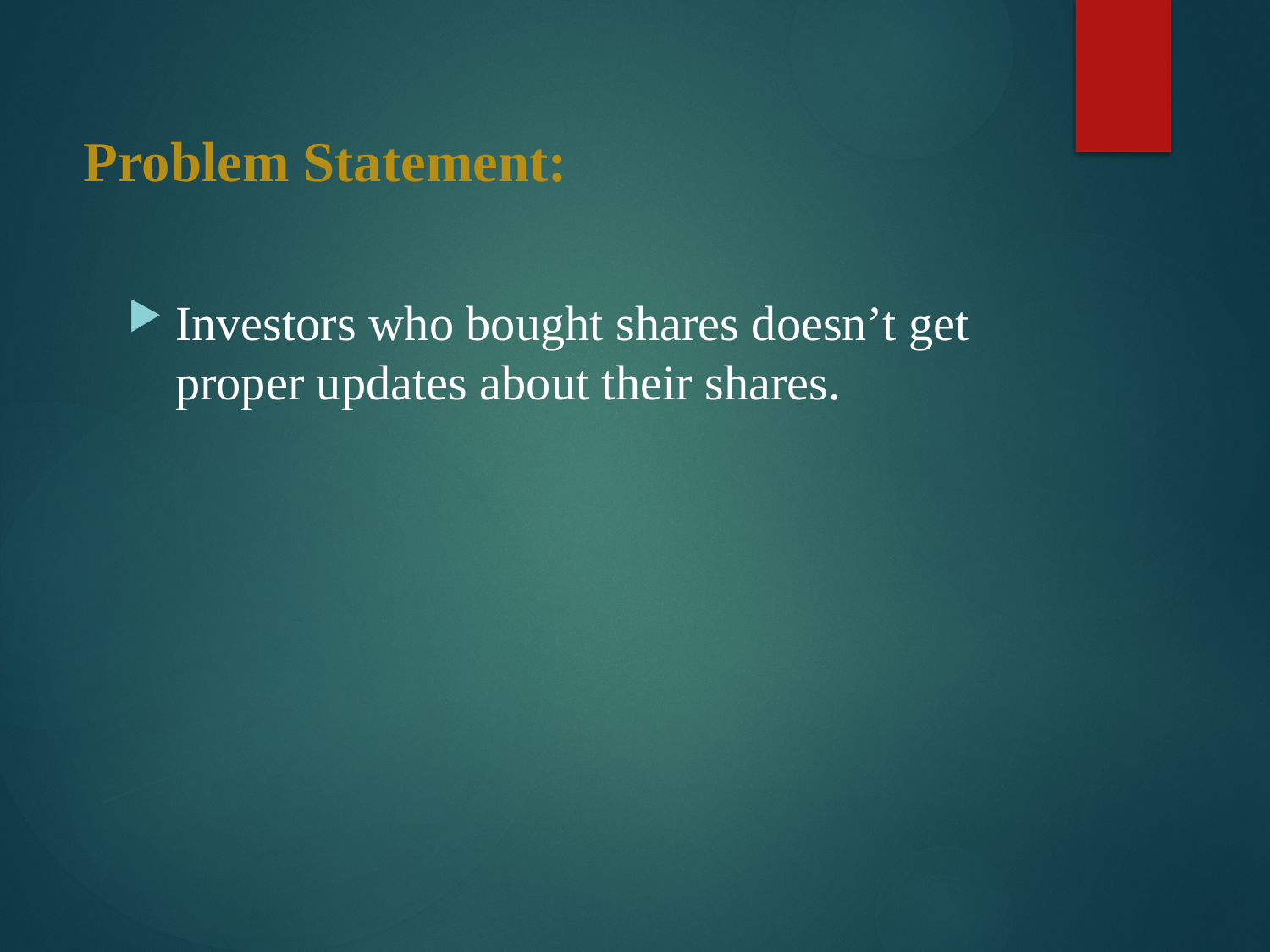

Problem Statement:
Investors who bought shares doesn’t get proper updates about their shares.